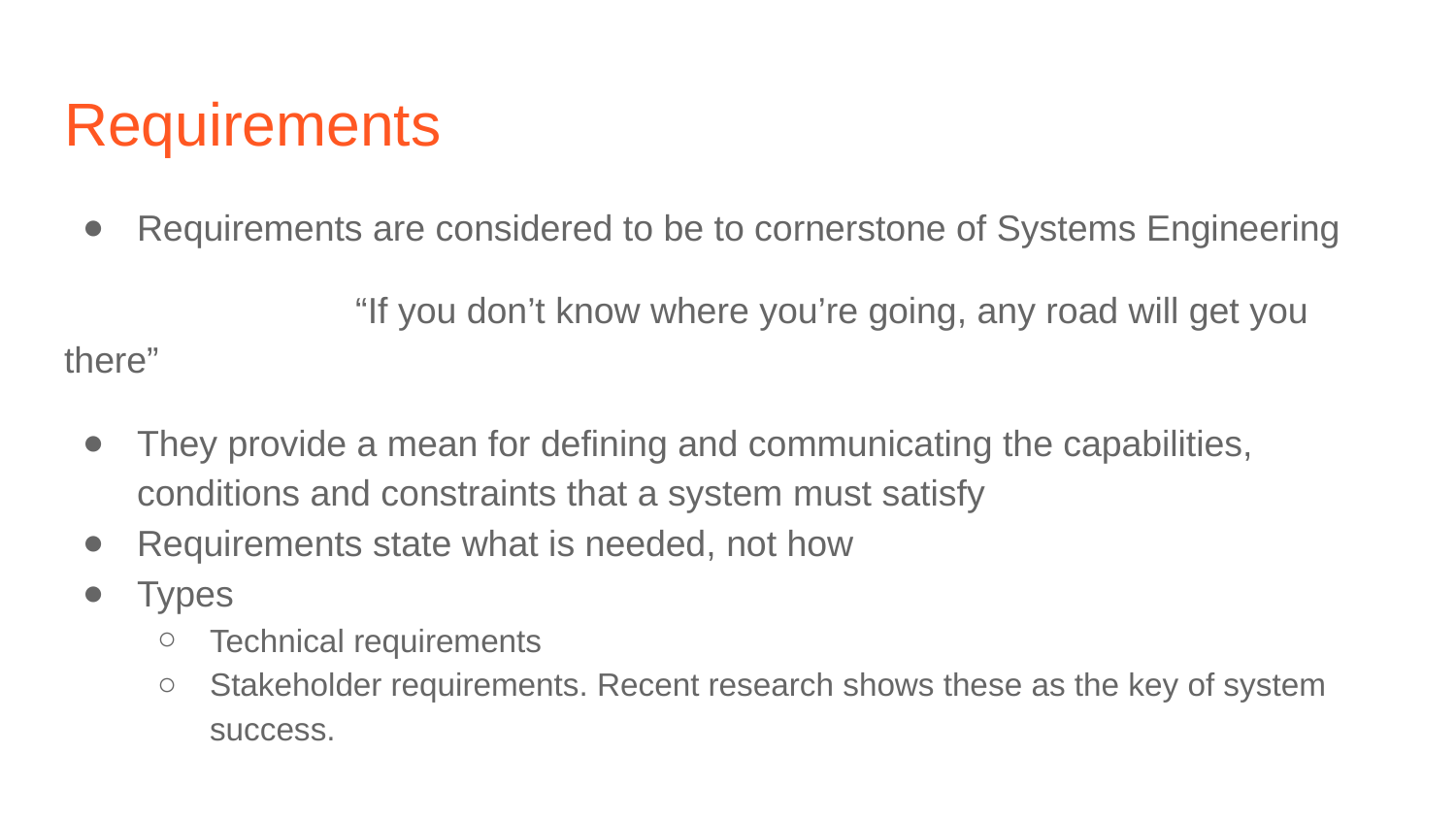

# Requirements
Requirements are considered to be to cornerstone of Systems Engineering
		“If you don’t know where you’re going, any road will get you there”
They provide a mean for defining and communicating the capabilities, conditions and constraints that a system must satisfy
Requirements state what is needed, not how
Types
Technical requirements
Stakeholder requirements. Recent research shows these as the key of system success.